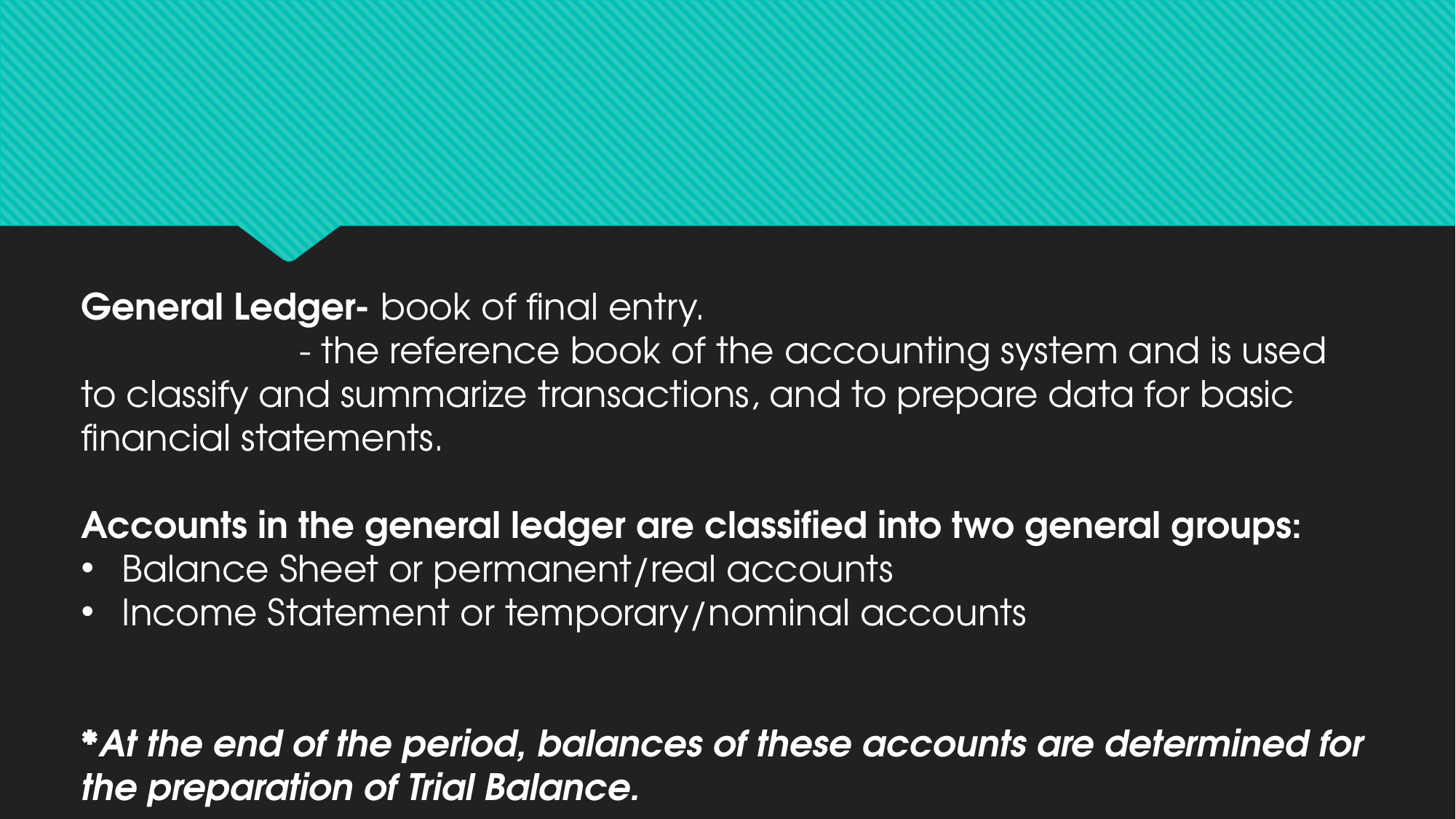

General Ledger- book of final entry.
		- the reference book of the accounting system and is used to classify and summarize transactions, and to prepare data for basic financial statements.

Accounts in the general ledger are classified into two general groups:
Balance Sheet or permanent/real accounts
Income Statement or temporary/nominal accounts

*At the end of the period, balances of these accounts are determined for the preparation of Trial Balance.